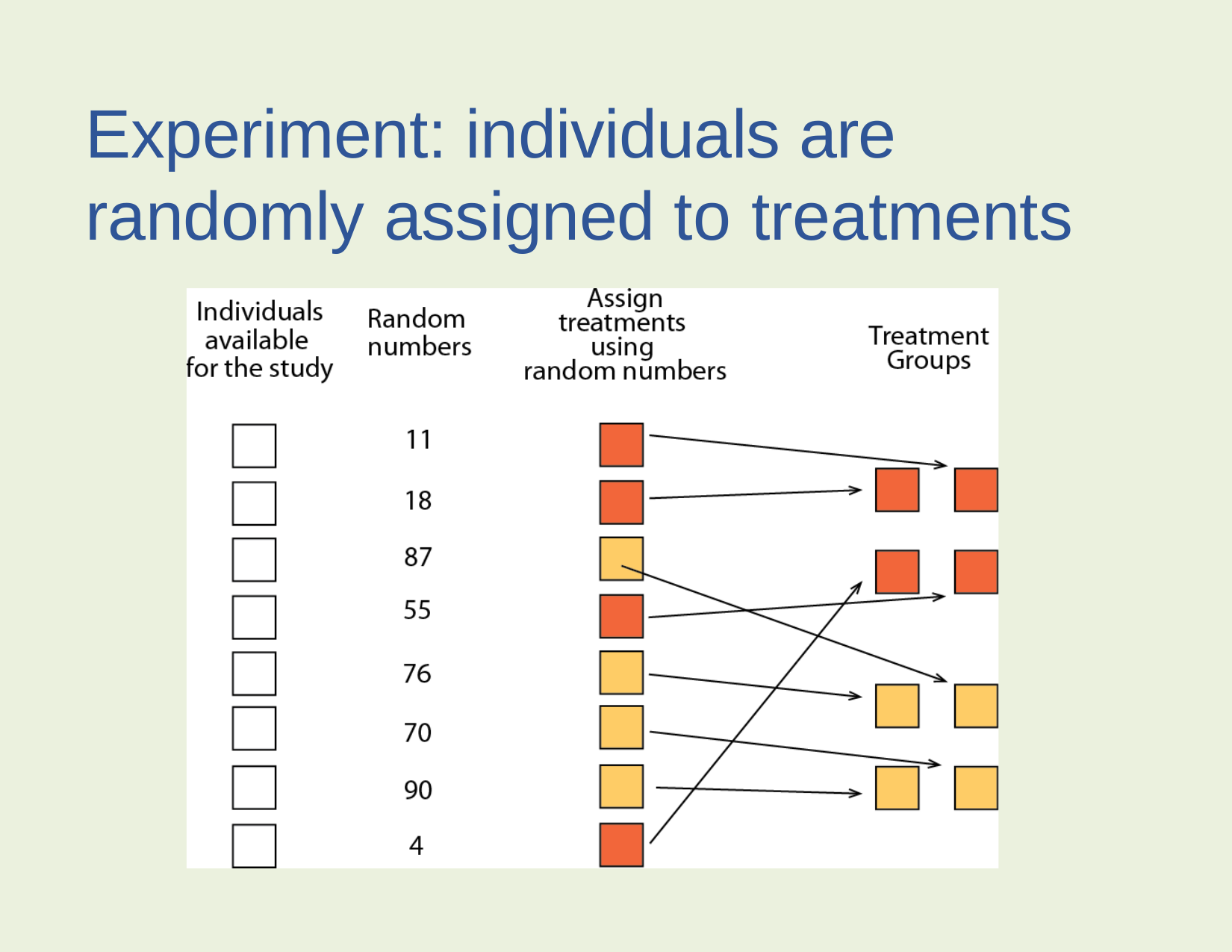

Experiment: individuals are randomly assigned to treatments